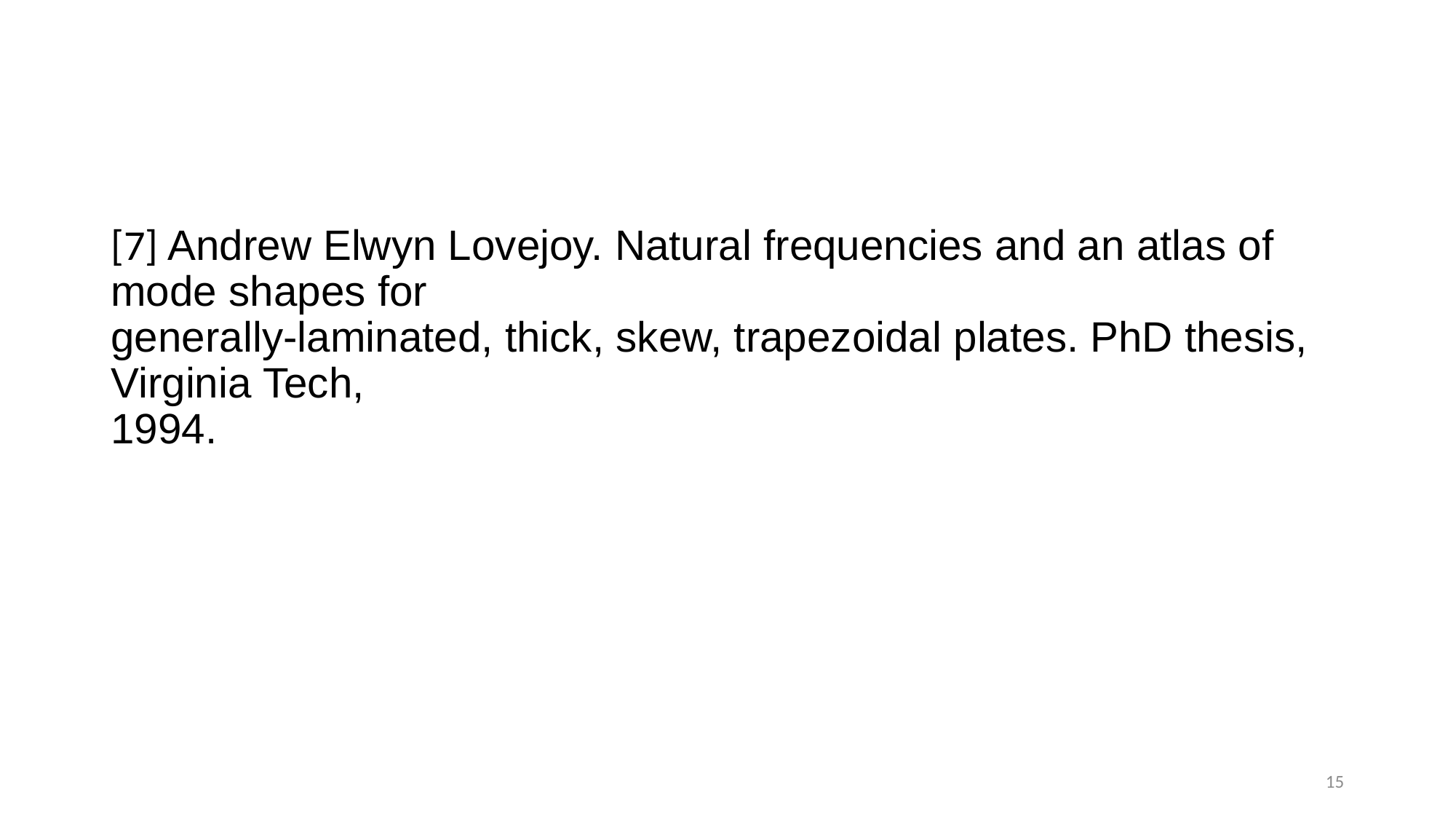

#
[7] Andrew Elwyn Lovejoy. Natural frequencies and an atlas of mode shapes for
generally-laminated, thick, skew, trapezoidal plates. PhD thesis, Virginia Tech,
1994.
15